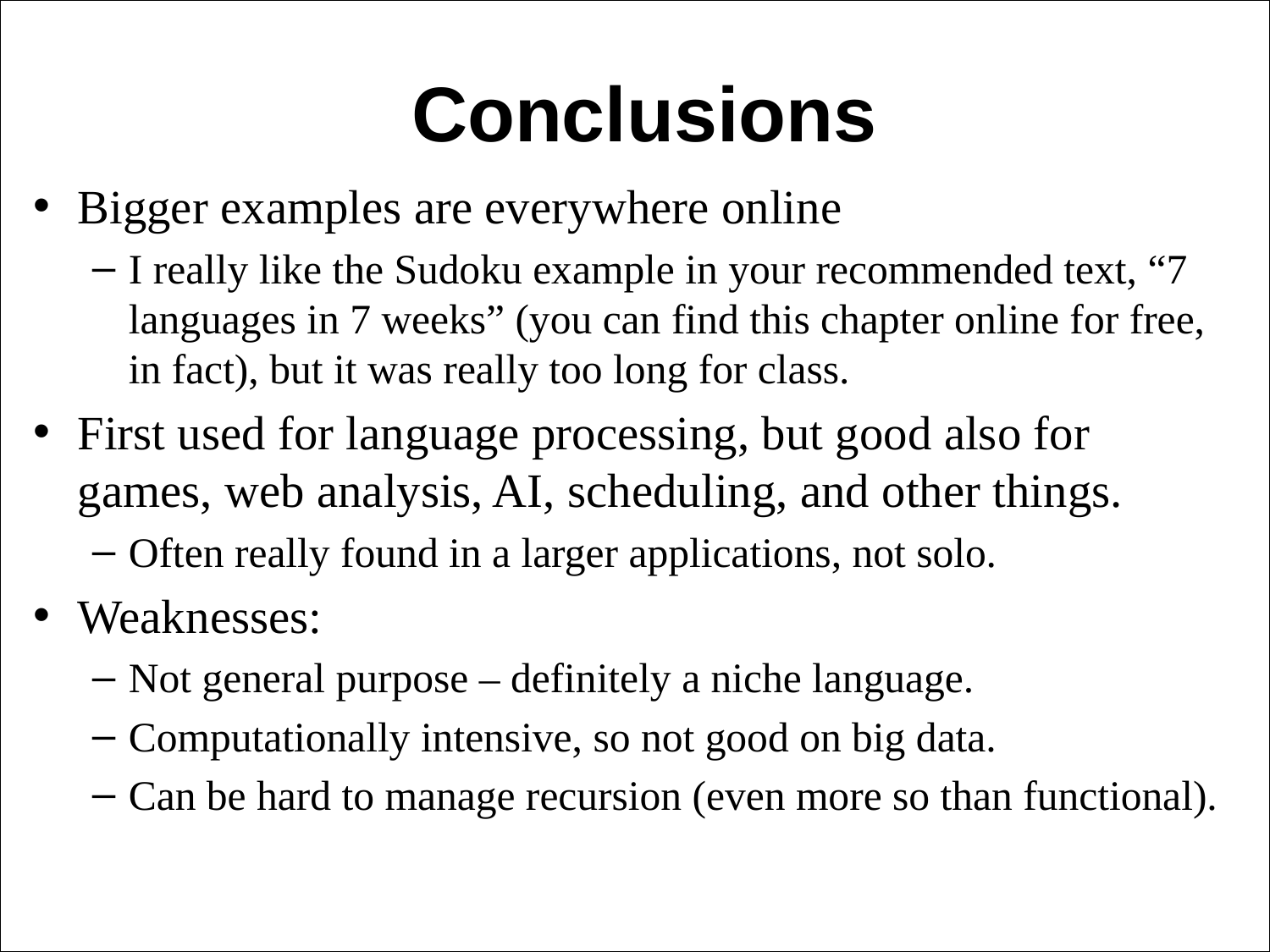

Conclusions
Bigger examples are everywhere online
I really like the Sudoku example in your recommended text, “7 languages in 7 weeks” (you can find this chapter online for free, in fact), but it was really too long for class.
First used for language processing, but good also for games, web analysis, AI, scheduling, and other things.
Often really found in a larger applications, not solo.
Weaknesses:
Not general purpose – definitely a niche language.
Computationally intensive, so not good on big data.
Can be hard to manage recursion (even more so than functional).